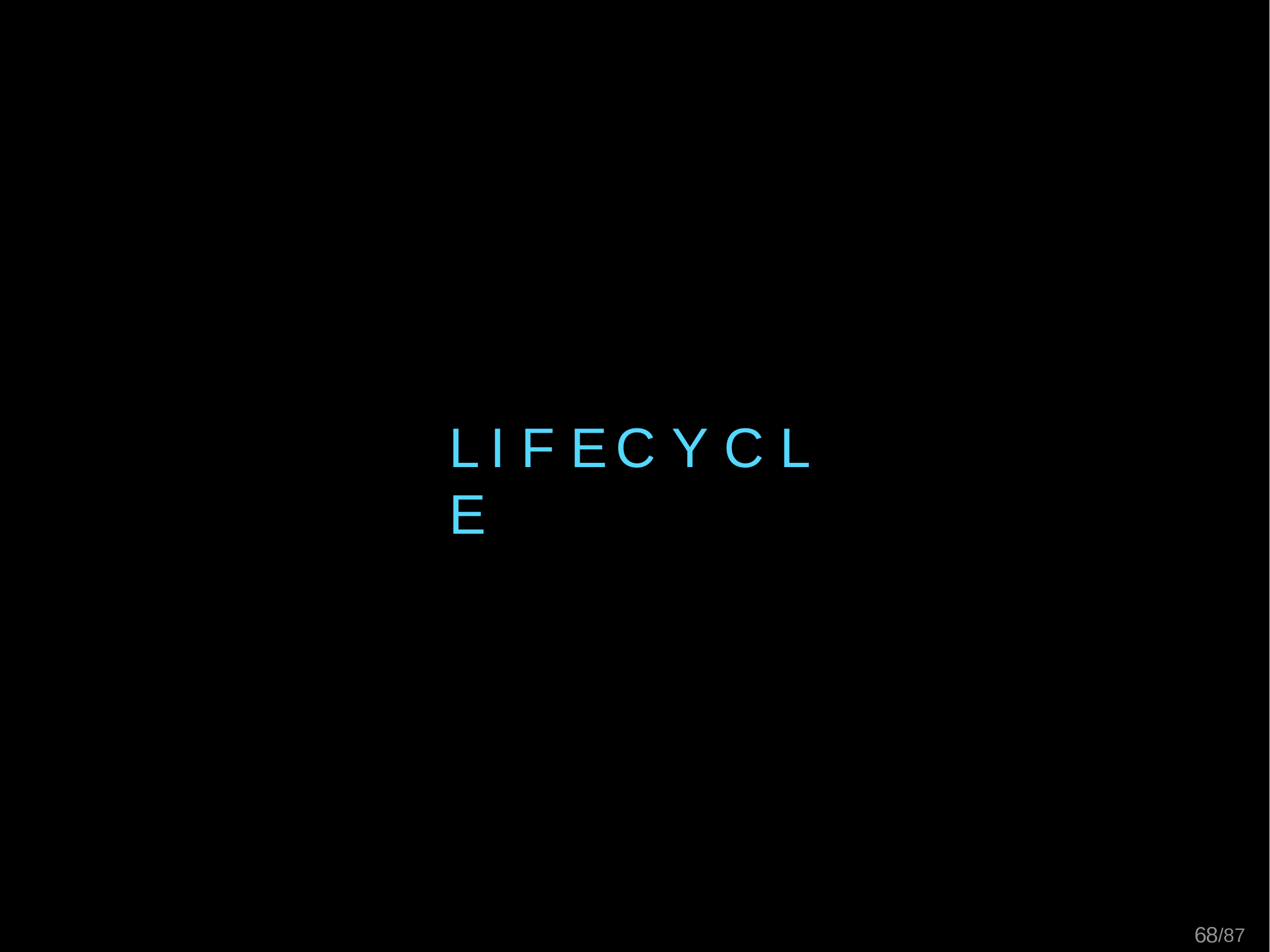

# L I F E	C Y C L E
68/87